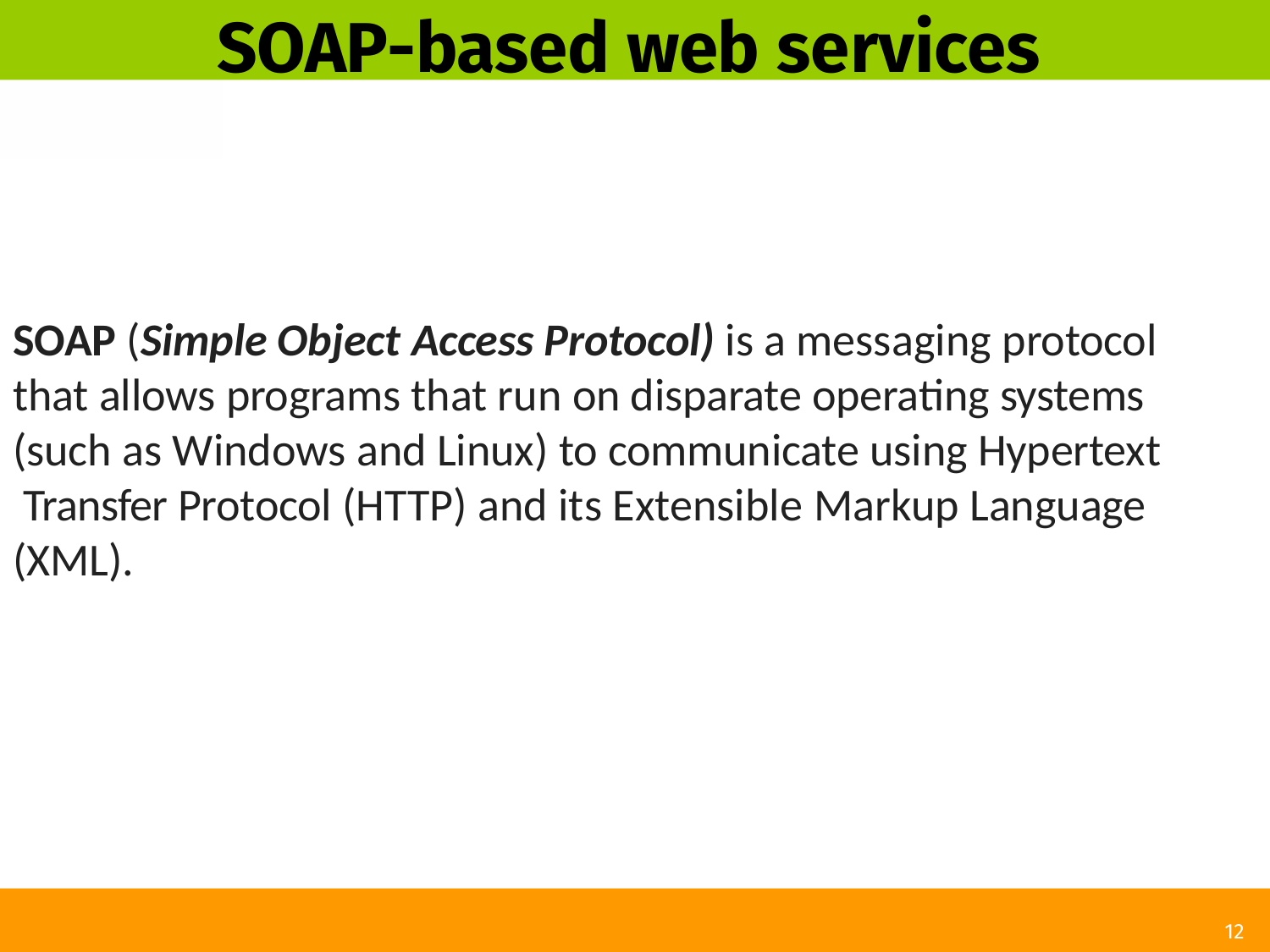

# SOAP-based web services
SOAP (Simple Object Access Protocol) is a messaging protocol  that allows programs that run on disparate operating systems  (such as Windows and Linux) to communicate using Hypertext  Transfer Protocol (HTTP) and its Extensible Markup Language  (XML).
12